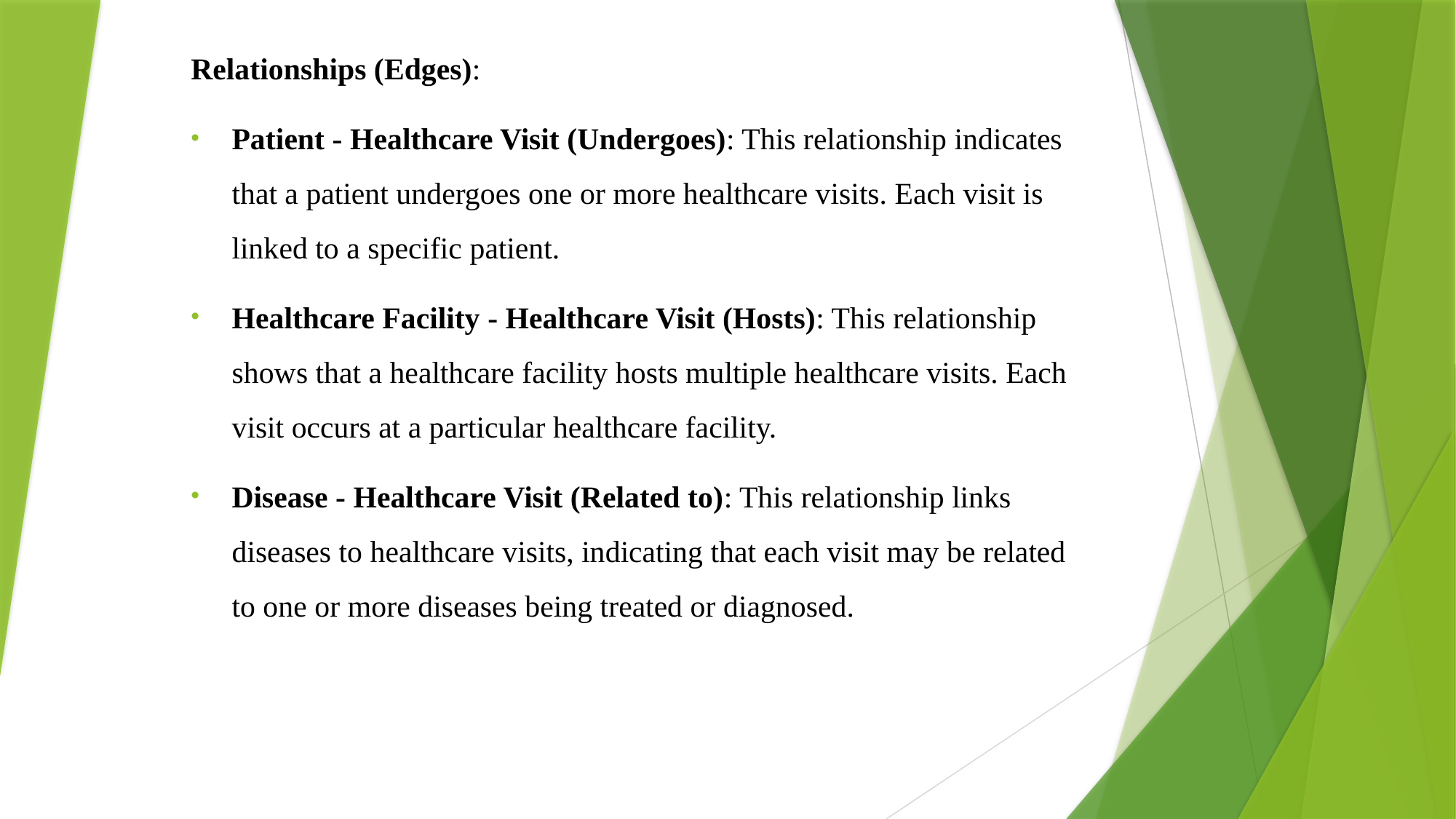

Relationships (Edges):
Patient - Healthcare Visit (Undergoes): This relationship indicates that a patient undergoes one or more healthcare visits. Each visit is linked to a specific patient.
Healthcare Facility - Healthcare Visit (Hosts): This relationship shows that a healthcare facility hosts multiple healthcare visits. Each visit occurs at a particular healthcare facility.
Disease - Healthcare Visit (Related to): This relationship links diseases to healthcare visits, indicating that each visit may be related to one or more diseases being treated or diagnosed.